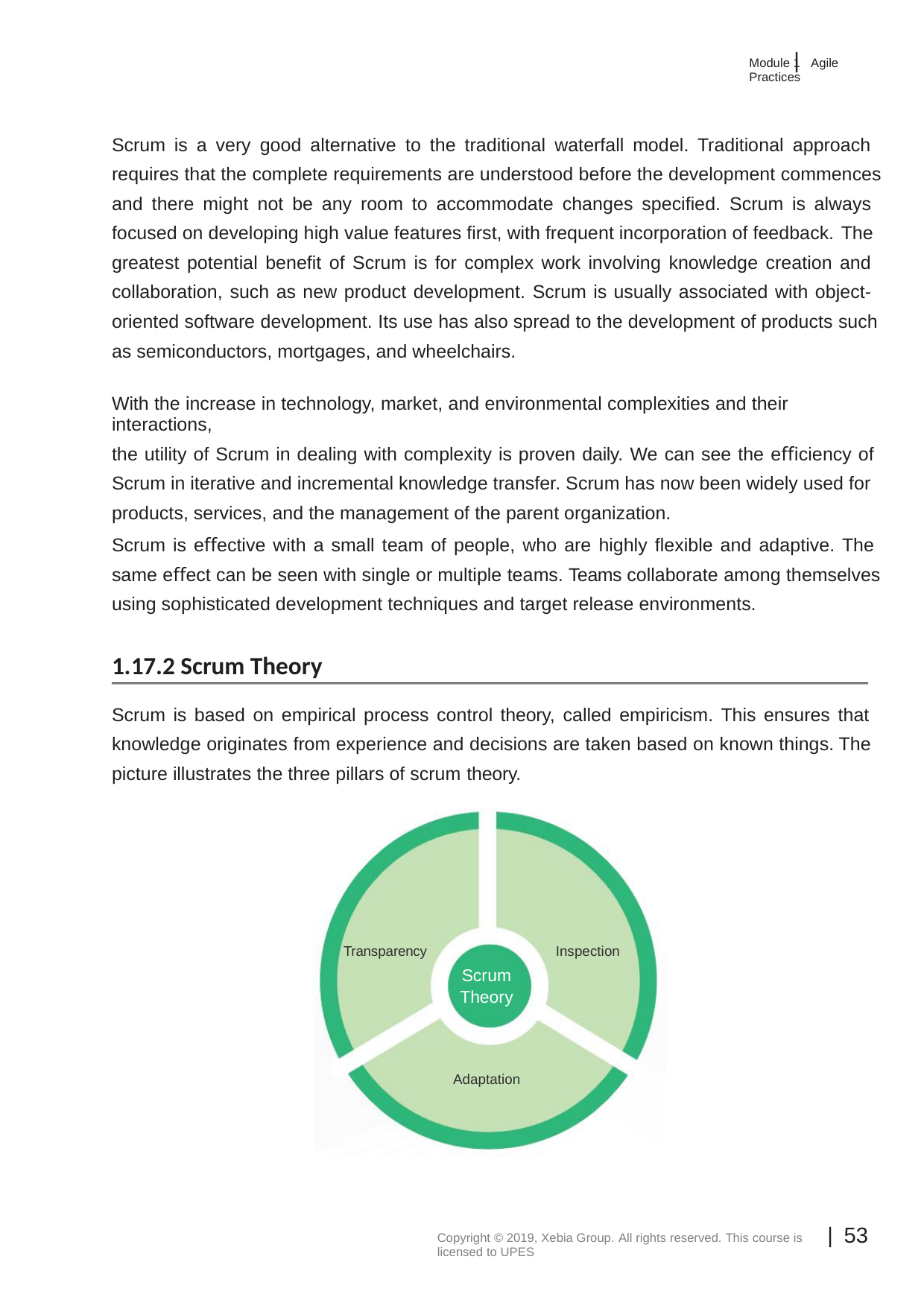

|
Module 1 Agile Practices
Scrum is a very good alternative to the traditional waterfall model. Traditional approach
requires that the complete requirements are understood before the development commences
and there might not be any room to accommodate changes speciﬁed. Scrum is always
focused on developing high value features ﬁrst, with frequent incorporation of feedback. The
greatest potential beneﬁt of Scrum is for complex work involving knowledge creation and
collaboration, such as new product development. Scrum is usually associated with object-
oriented software development. Its use has also spread to the development of products such
as semiconductors, mortgages, and wheelchairs.
With the increase in technology, market, and environmental complexities and their interactions,
the utility of Scrum in dealing with complexity is proven daily. We can see the eﬃciency of
Scrum in iterative and incremental knowledge transfer. Scrum has now been widely used for
products, services, and the management of the parent organization.
Scrum is eﬀective with a small team of people, who are highly ﬂexible and adaptive. The
same eﬀect can be seen with single or multiple teams. Teams collaborate among themselves
using sophisticated development techniques and target release environments.
1.17.2 Scrum Theory

Scrum is based on empirical process control theory, called empiricism. This ensures that
knowledge originates from experience and decisions are taken based on known things. The
picture illustrates the three pillars of scrum theory.

Transparency
Inspection
Scrum
Theory
Adaptation
| 53
Copyright © 2019, Xebia Group. All rights reserved. This course is licensed to UPES